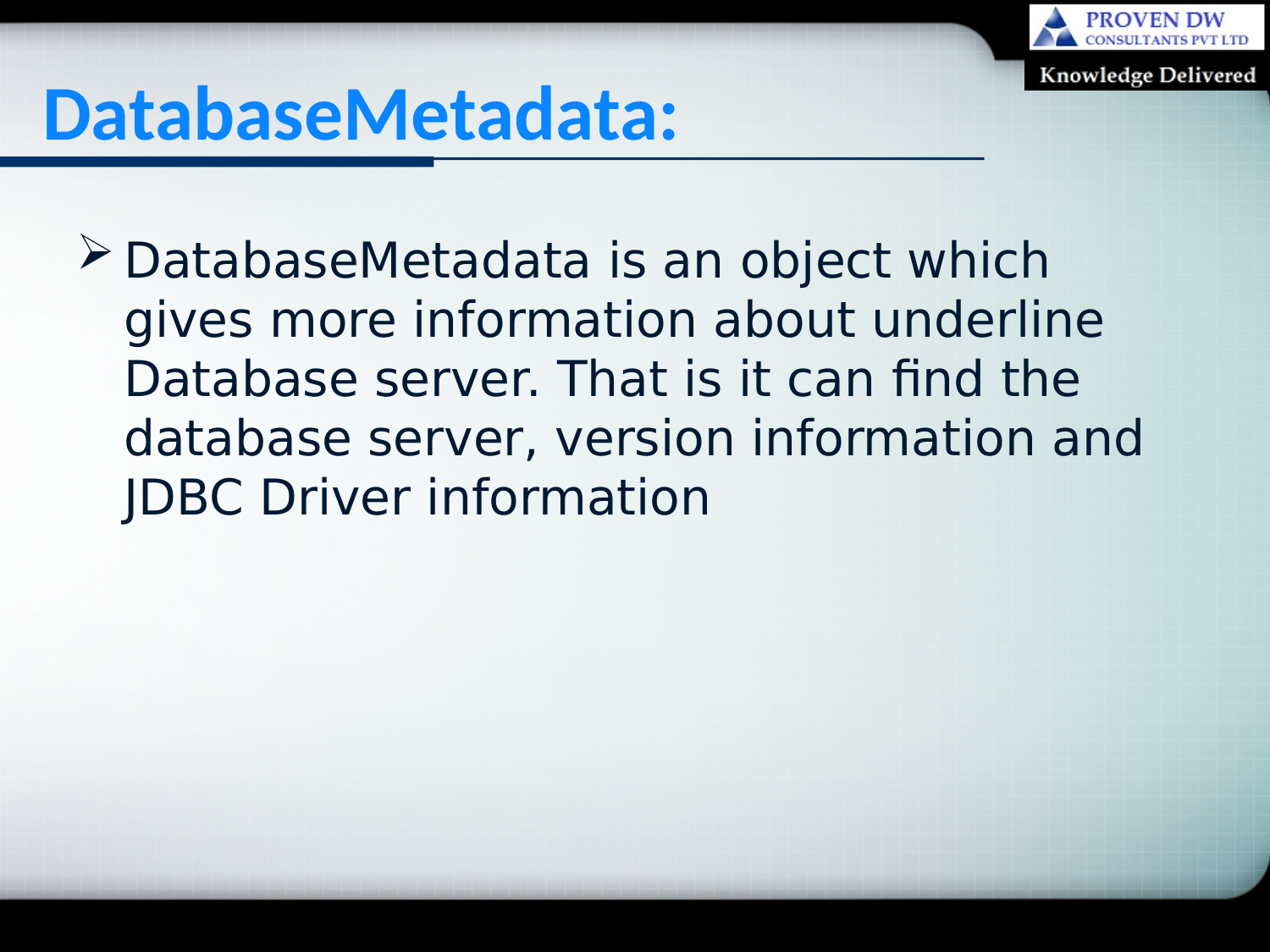

# DatabaseMetadata:
DatabaseMetadata is an object which gives more information about underline Database server. That is it can find the database server, version information and JDBC Driver information